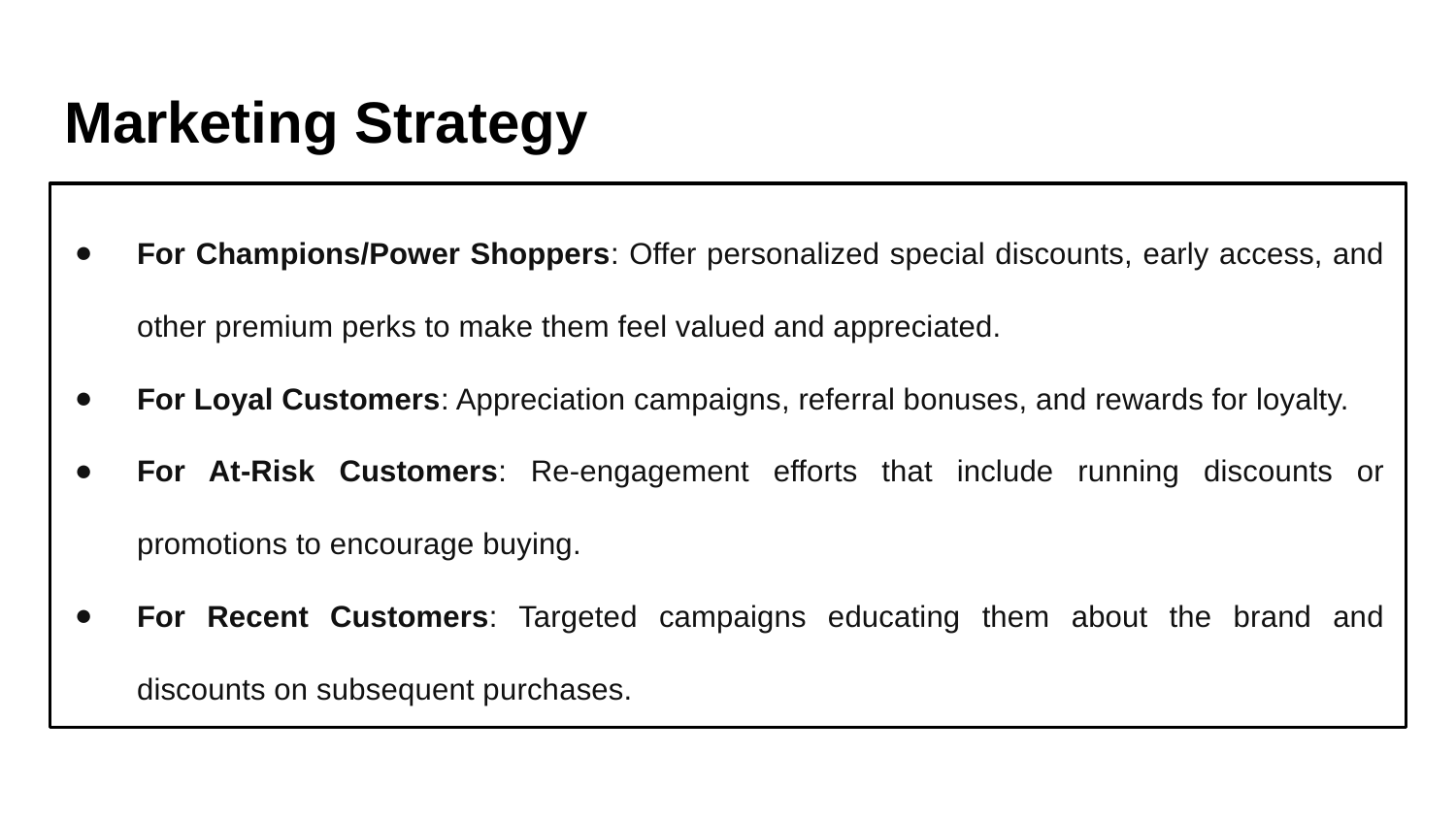

# Marketing Strategy
For Champions/Power Shoppers: Offer personalized special discounts, early access, and other premium perks to make them feel valued and appreciated.
For Loyal Customers: Appreciation campaigns, referral bonuses, and rewards for loyalty.
For At-Risk Customers: Re-engagement efforts that include running discounts or promotions to encourage buying.
For Recent Customers: Targeted campaigns educating them about the brand and discounts on subsequent purchases.